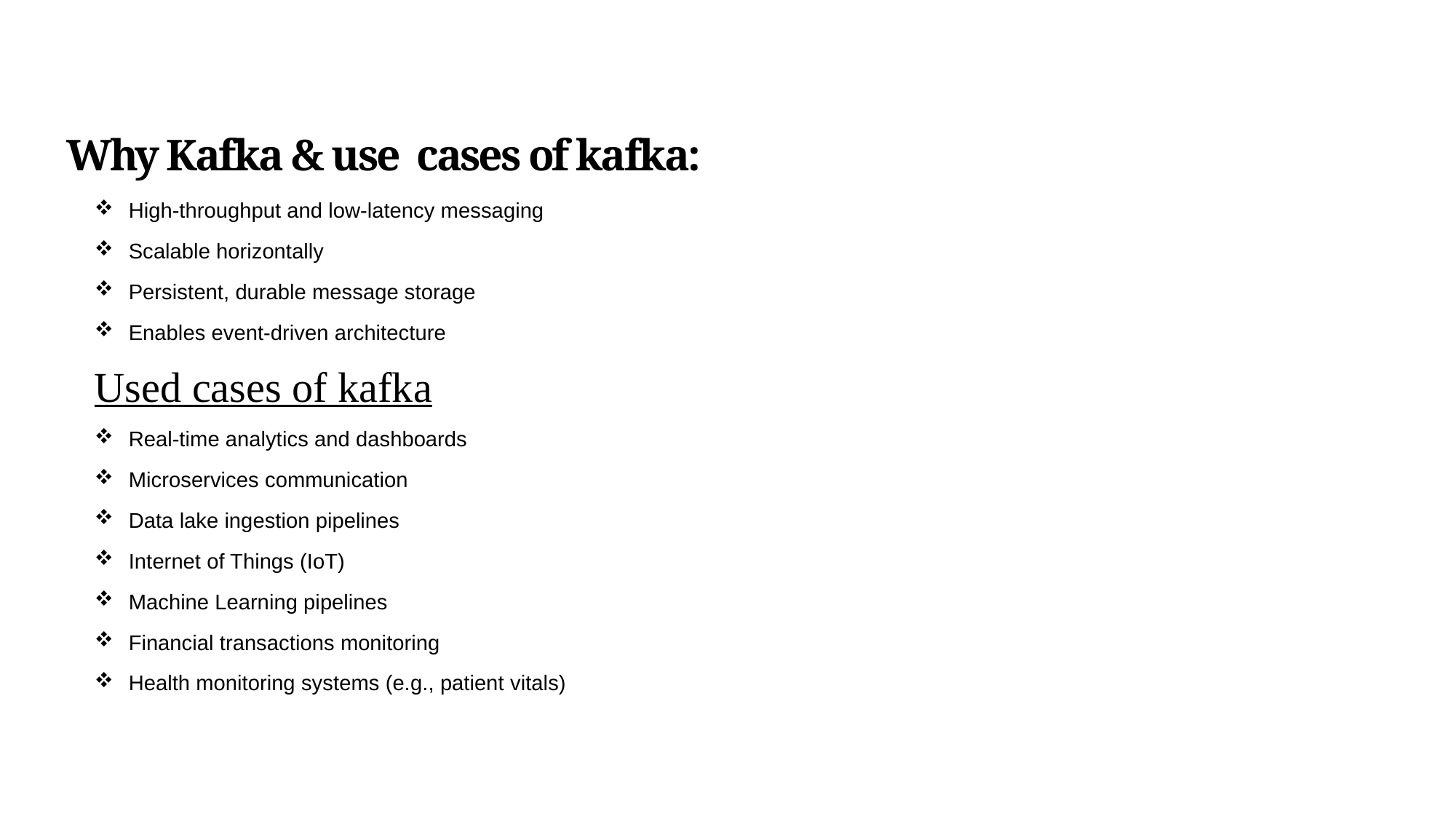

# Why Kafka & use  cases of kafka:
High-throughput and low-latency messaging
Scalable horizontally
Persistent, durable message storage
Enables event-driven architecture
Used cases of kafka
Real-time analytics and dashboards
Microservices communication
Data lake ingestion pipelines
Internet of Things (IoT)
Machine Learning pipelines
Financial transactions monitoring
Health monitoring systems (e.g., patient vitals)